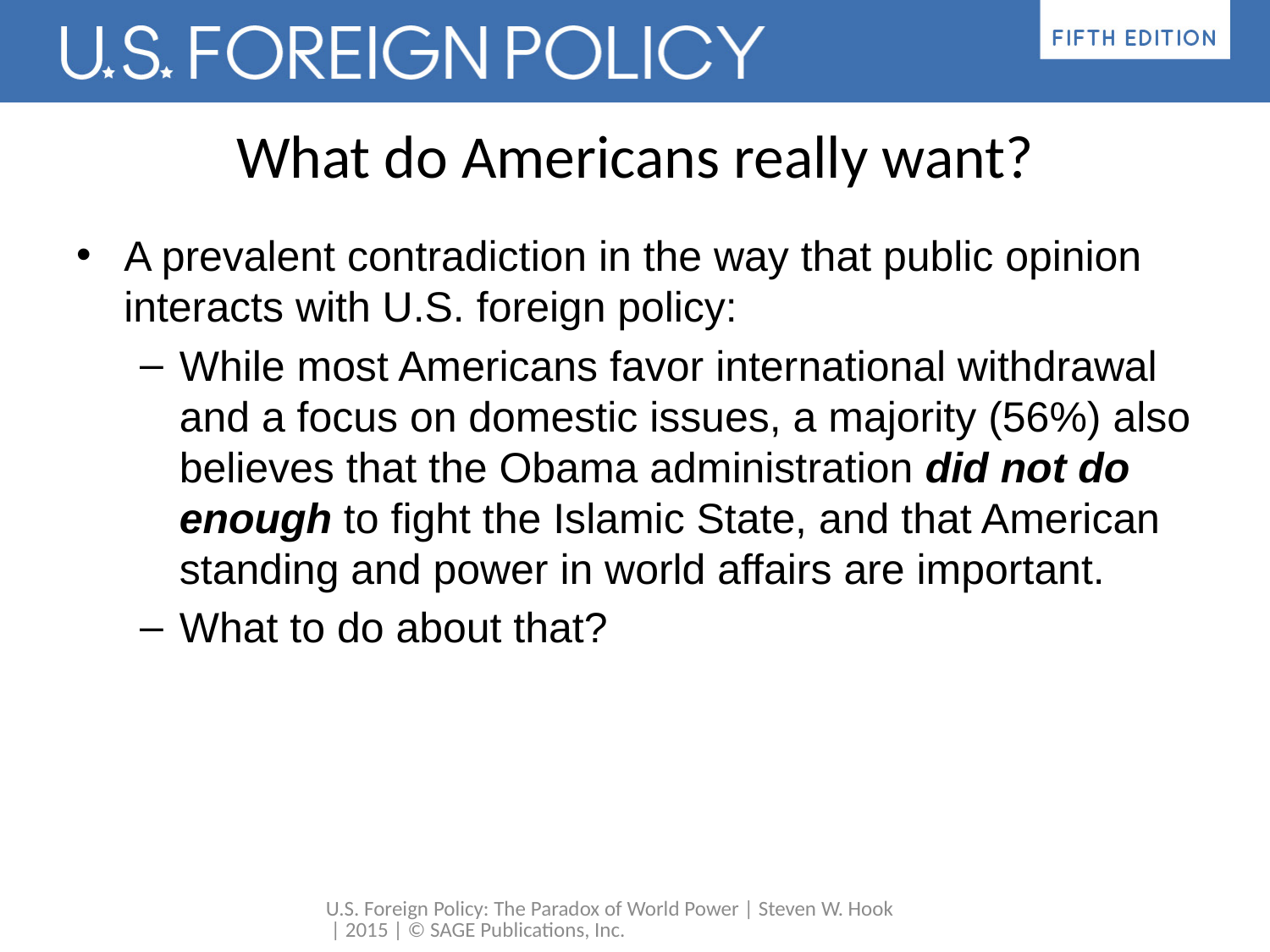

# What do Americans really want?
A prevalent contradiction in the way that public opinion interacts with U.S. foreign policy:
While most Americans favor international withdrawal and a focus on domestic issues, a majority (56%) also believes that the Obama administration did not do enough to fight the Islamic State, and that American standing and power in world affairs are important.
What to do about that?
U.S. Foreign Policy: The Paradox of World Power | Steven W. Hook | 2015 | © SAGE Publications, Inc.